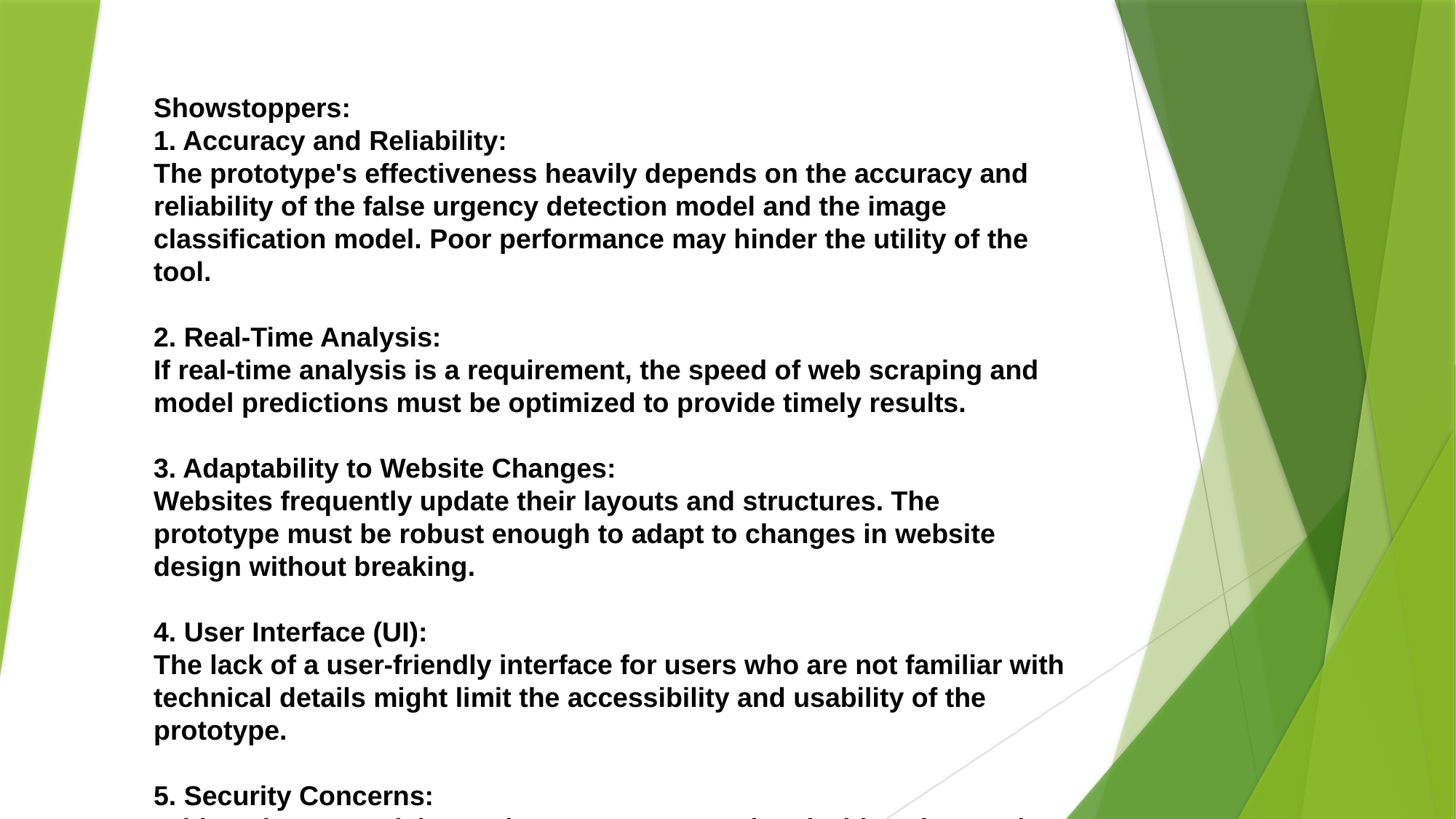

Showstoppers:
1. Accuracy and Reliability:
The prototype's effectiveness heavily depends on the accuracy and reliability of the false urgency detection model and the image classification model. Poor performance may hinder the utility of the tool.

2. Real-Time Analysis:
If real-time analysis is a requirement, the speed of web scraping and model predictions must be optimized to provide timely results.

3. Adaptability to Website Changes:
Websites frequently update their layouts and structures. The prototype must be robust enough to adapt to changes in website design without breaking.

4. User Interface (UI):
The lack of a user-friendly interface for users who are not familiar with technical details might limit the accessibility and usability of the prototype.

5. Security Concerns:
Addressing potential security concerns associated with web scraping, especially if the prototype is handling sensitive information.